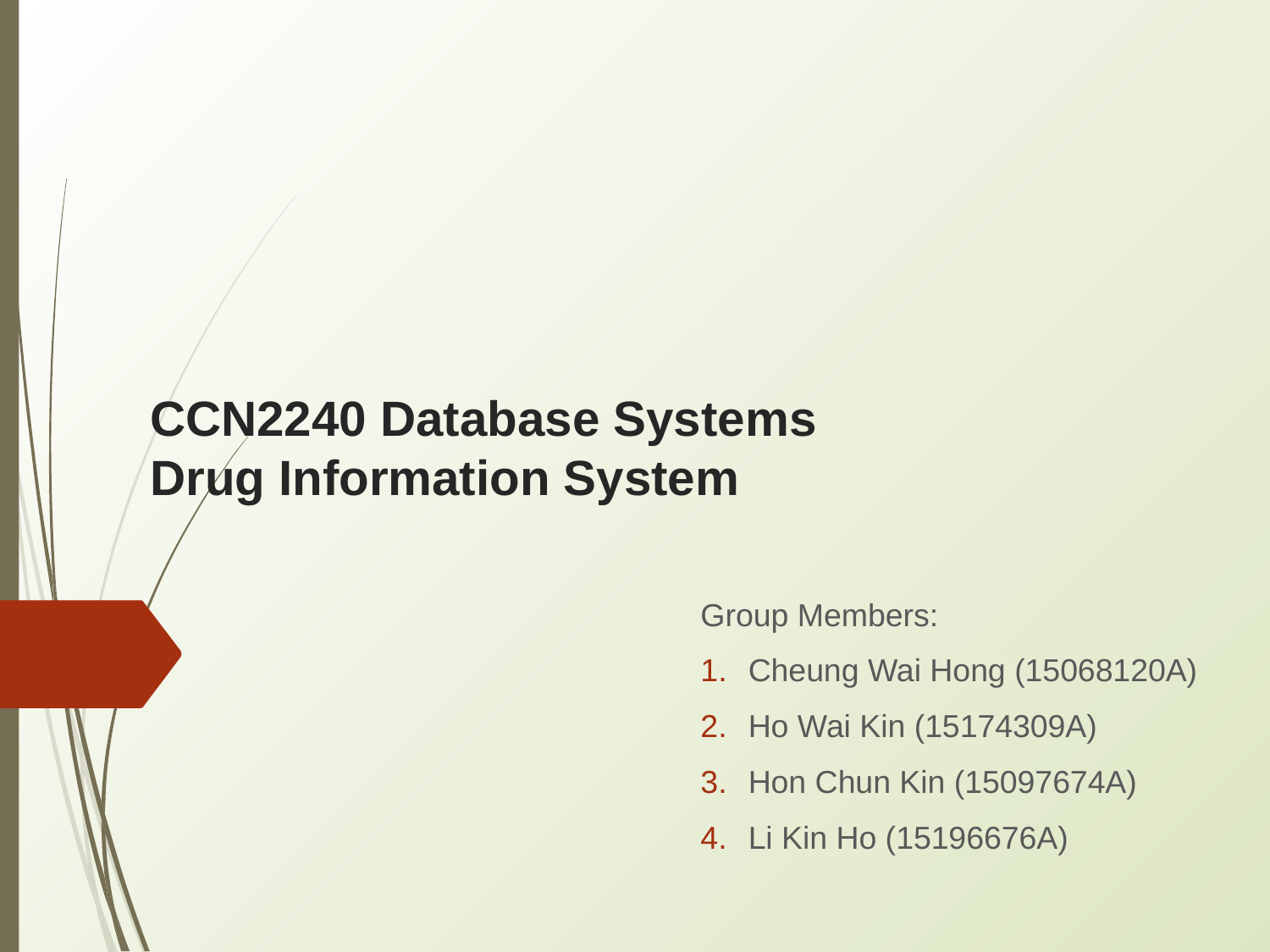

# CCN2240 Database Systems Drug Information System
Group Members:
Cheung Wai Hong (15068120A)
Ho Wai Kin (15174309A)
Hon Chun Kin (15097674A)
Li Kin Ho (15196676A)